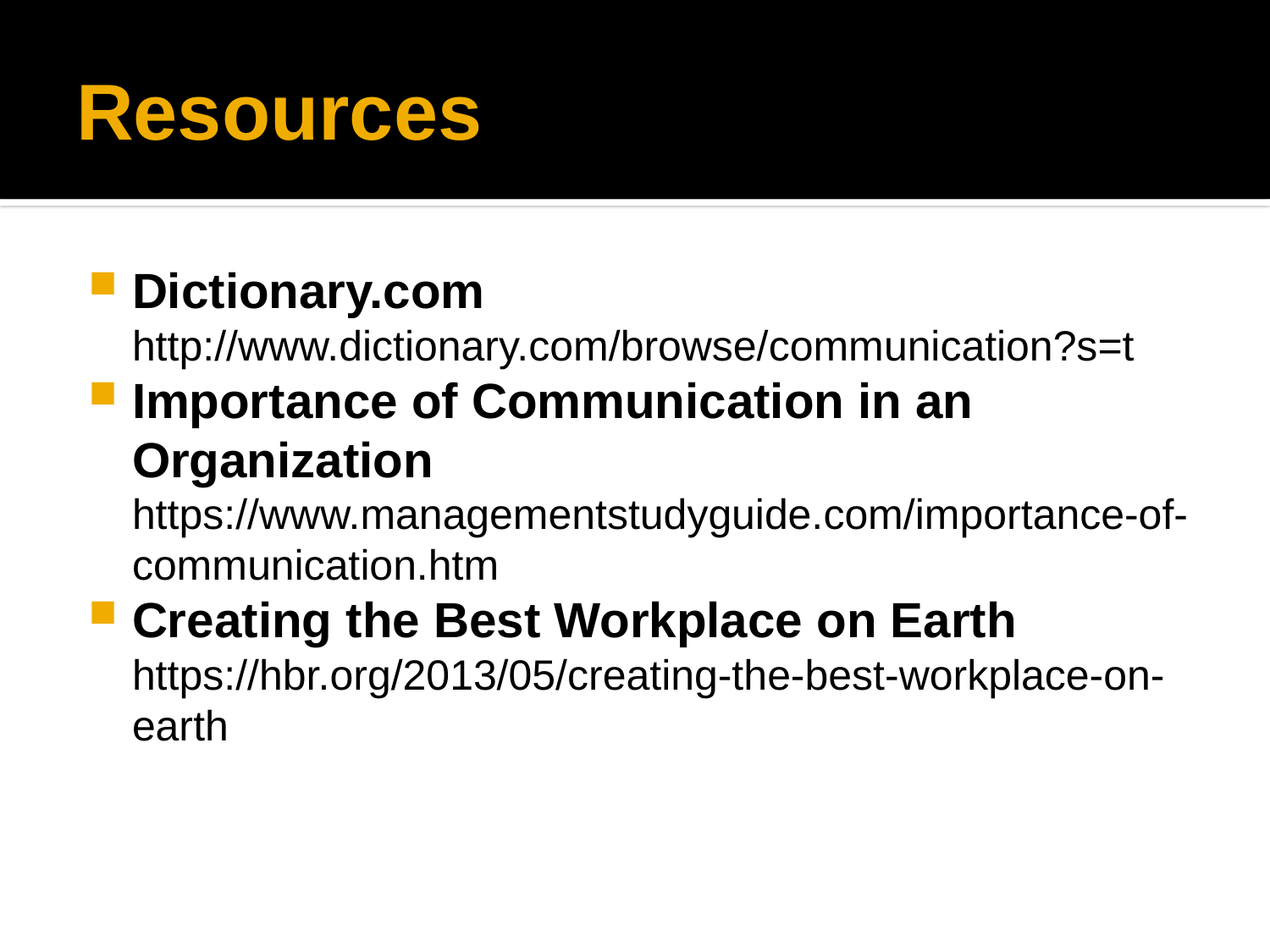

# Resources
Dictionary.com http://www.dictionary.com/browse/communication?s=t
Importance of Communication in an Organization  https://www.managementstudyguide.com/importance-of-communication.htm
Creating the Best Workplace on Earth https://hbr.org/2013/05/creating-the-best-workplace-on-earth